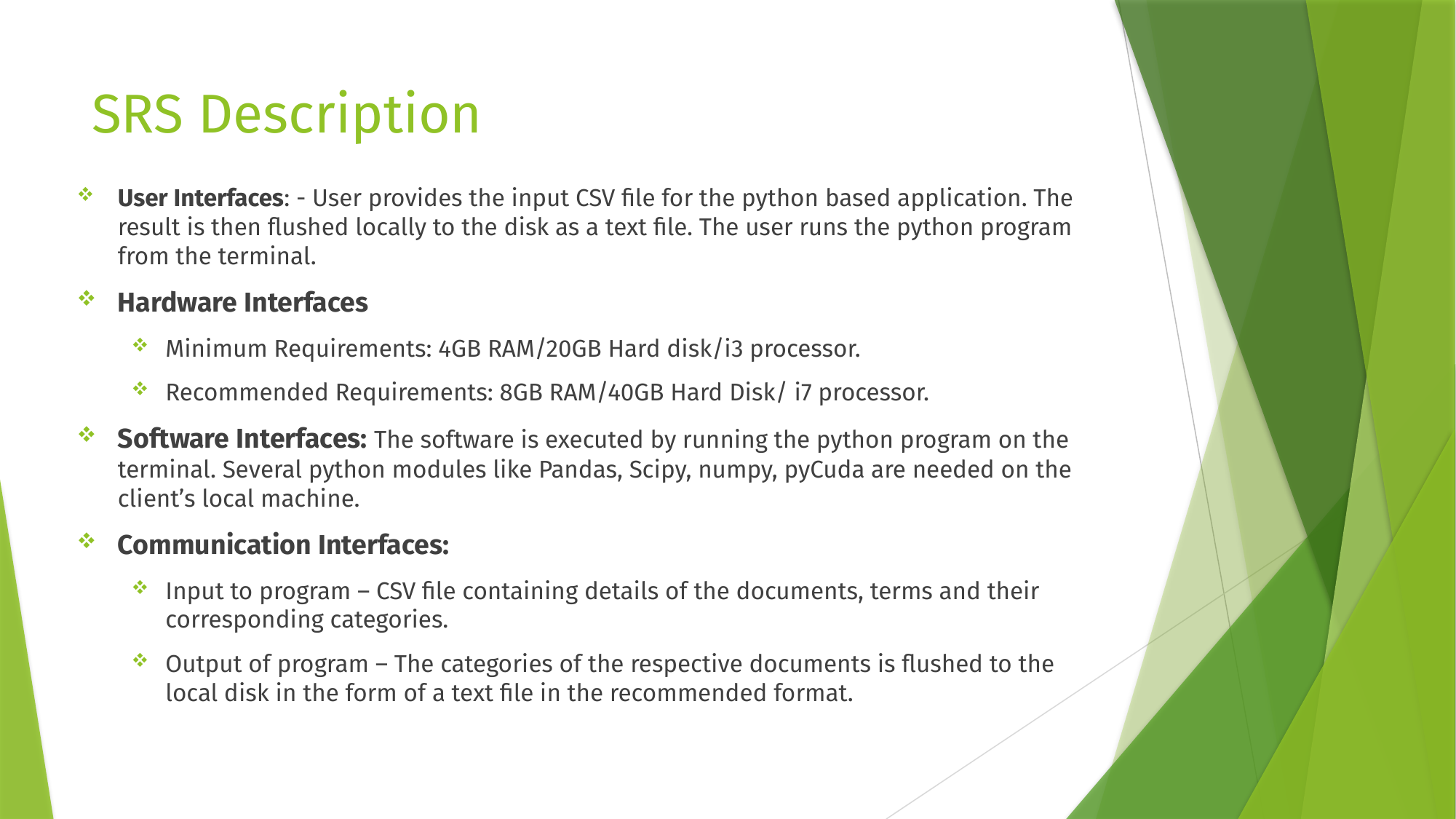

# SRS Description
User Interfaces: - User provides the input CSV file for the python based application. The result is then flushed locally to the disk as a text file. The user runs the python program from the terminal.
Hardware Interfaces
Minimum Requirements: 4GB RAM/20GB Hard disk/i3 processor.
Recommended Requirements: 8GB RAM/40GB Hard Disk/ i7 processor.
Software Interfaces: The software is executed by running the python program on the terminal. Several python modules like Pandas, Scipy, numpy, pyCuda are needed on the client’s local machine.
Communication Interfaces:
Input to program – CSV file containing details of the documents, terms and their corresponding categories.
Output of program – The categories of the respective documents is flushed to the local disk in the form of a text file in the recommended format.